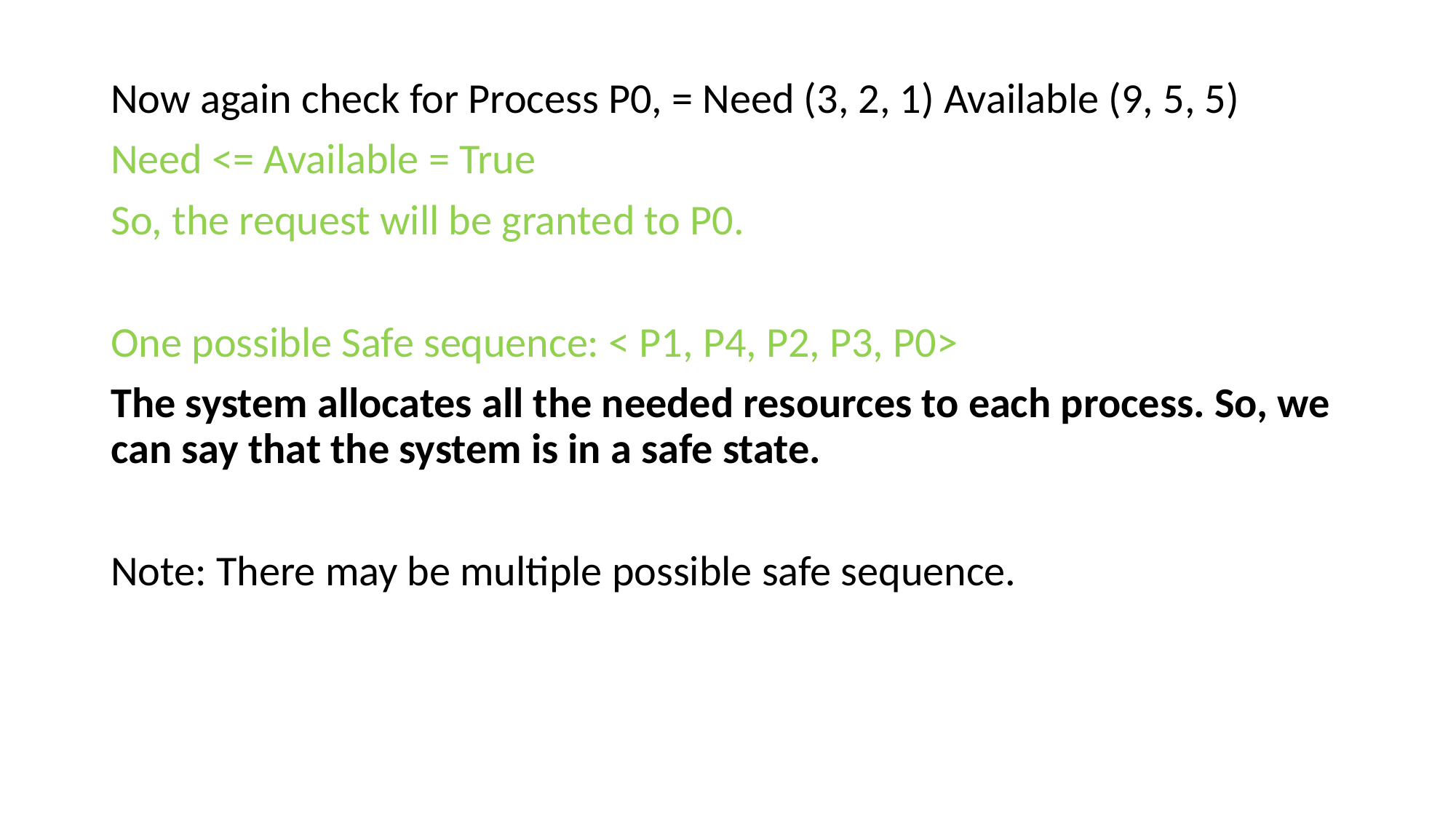

Now again check for Process P0, = Need (3, 2, 1) Available (9, 5, 5)
Need <= Available = True
So, the request will be granted to P0.

One possible Safe sequence: < P1, P4, P2, P3, P0>
The system allocates all the needed resources to each process. So, we can say that the system is in a safe state.

Note: There may be multiple possible safe sequence.